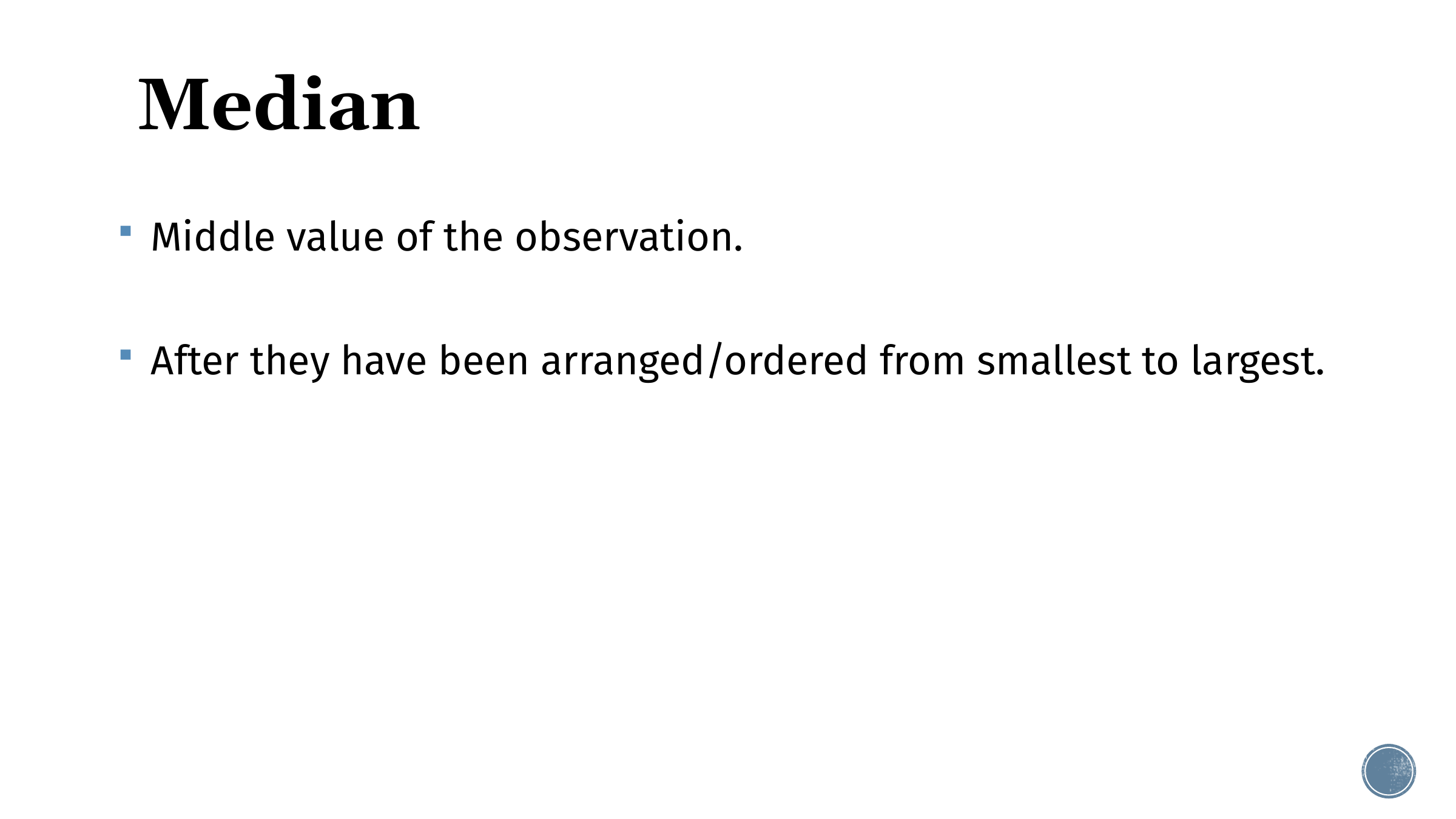

# Median
 Middle value of the observation.

 After they have been arranged/ordered from smallest to largest.